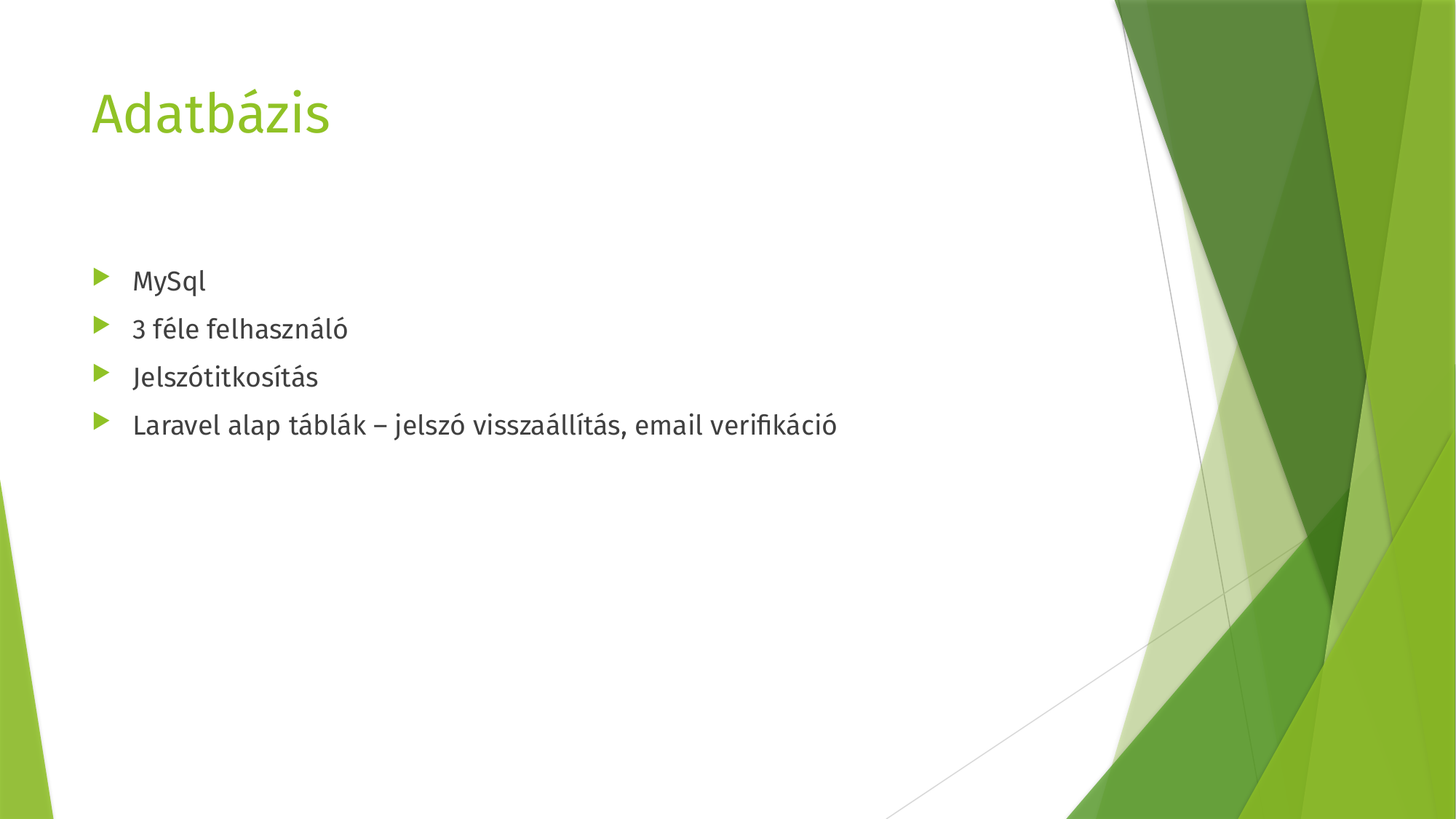

# Adatbázis
MySql
3 féle felhasználó
Jelszótitkosítás
Laravel alap táblák – jelszó visszaállítás, email verifikáció